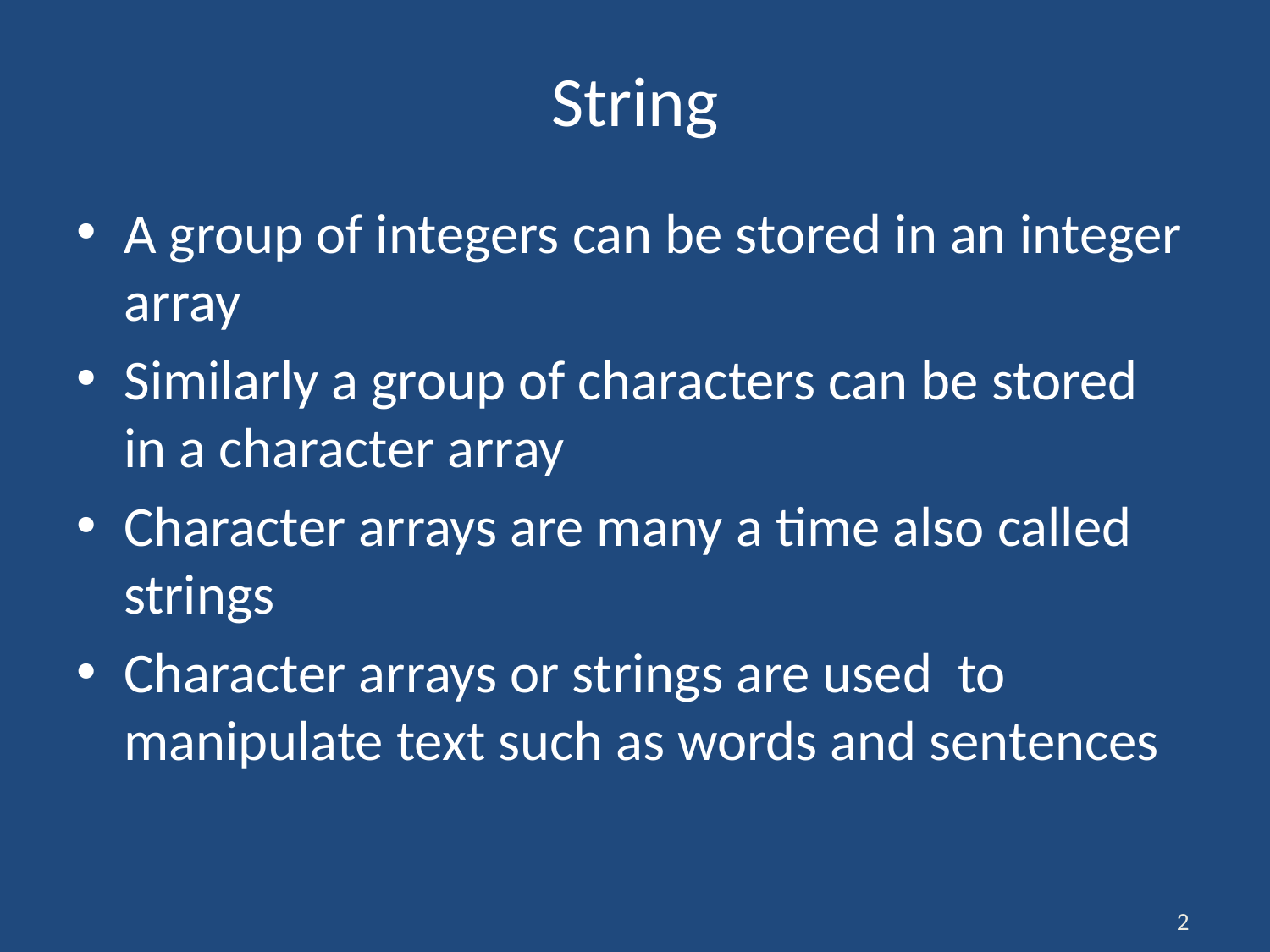

# String
A group of integers can be stored in an integer array
Similarly a group of characters can be stored in a character array
Character arrays are many a time also called strings
Character arrays or strings are used  to manipulate text such as words and sentences